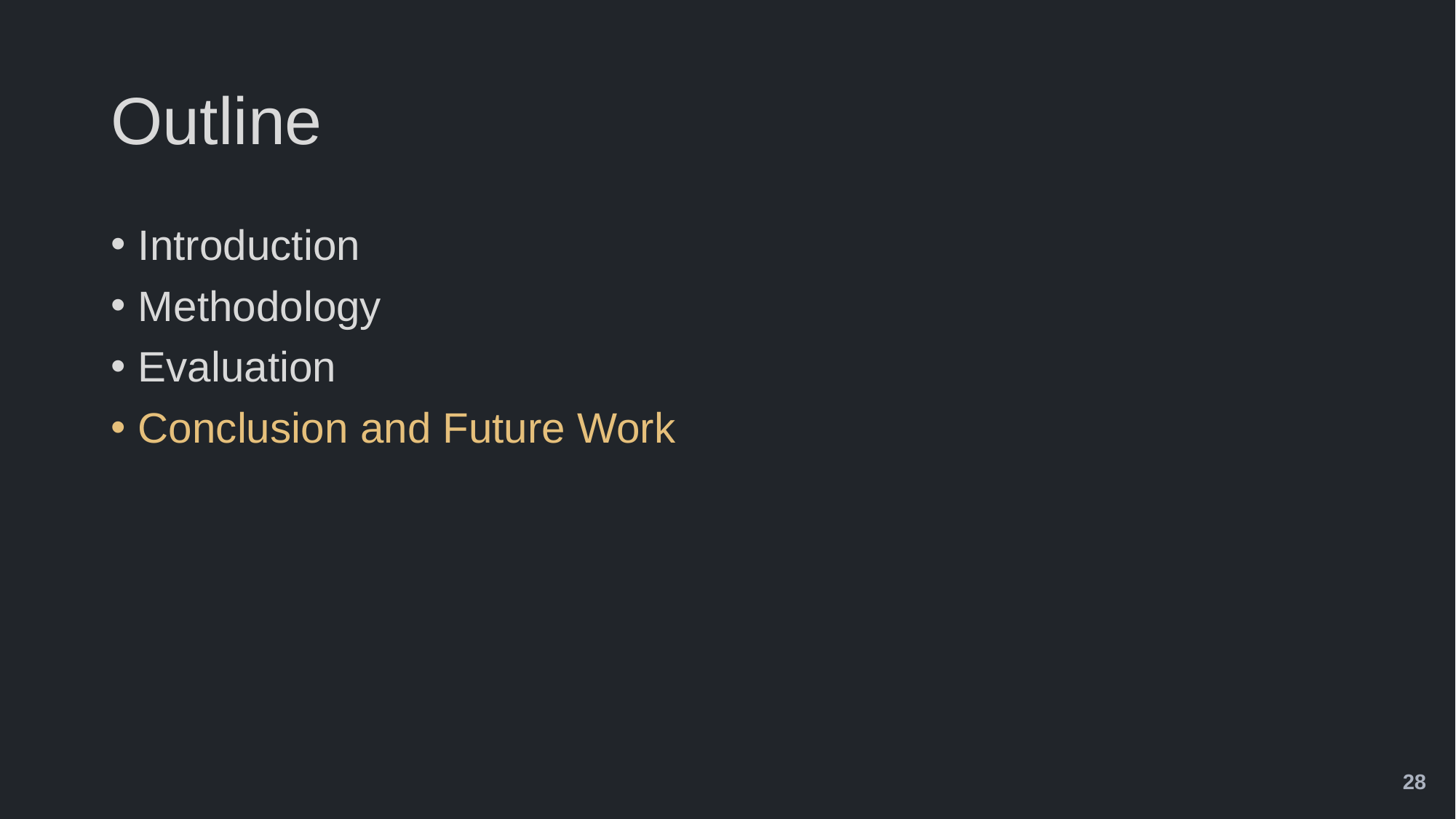

# Outline
Introduction
Methodology
Evaluation
Conclusion and Future Work

28